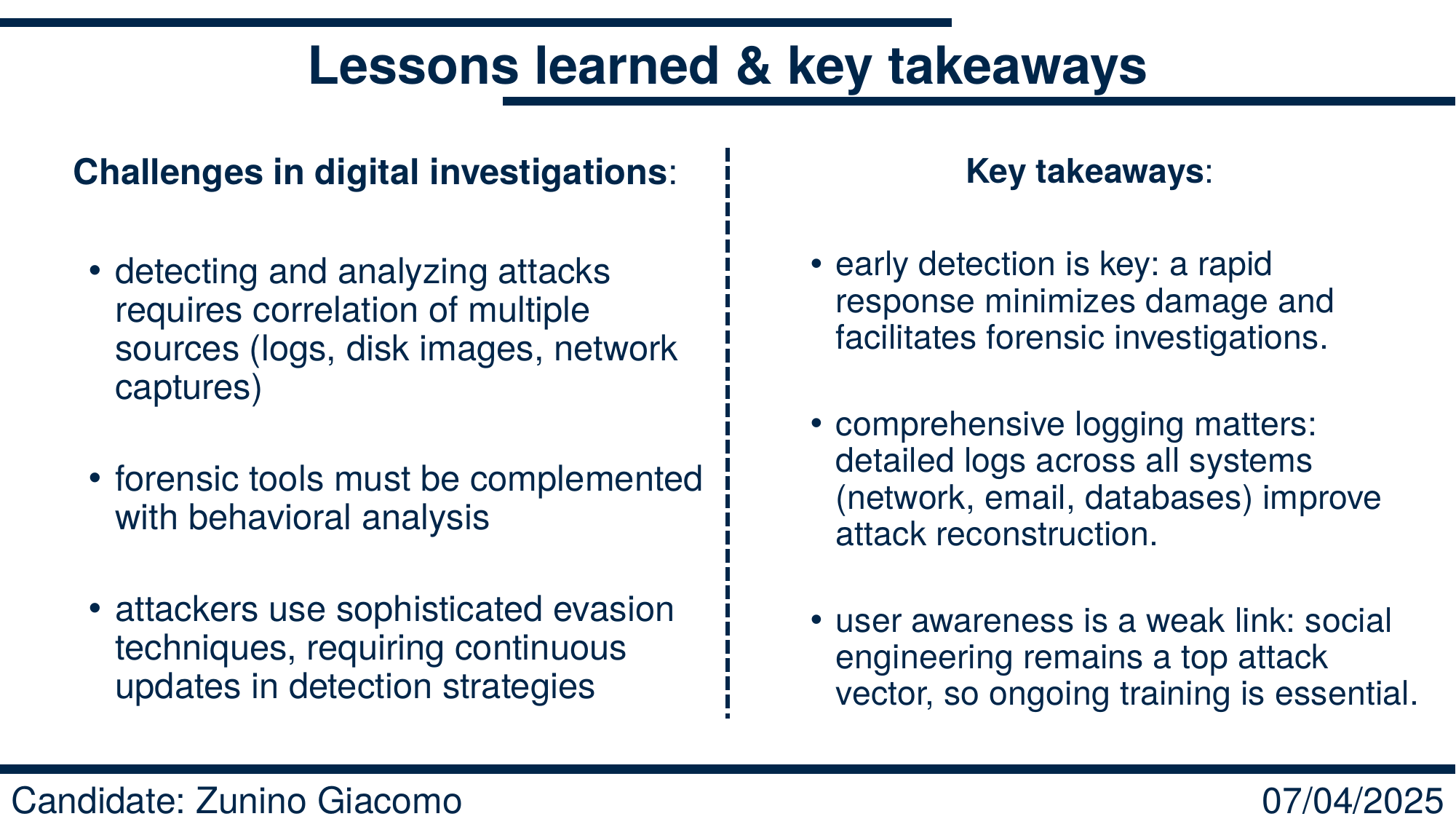

Lessons learned & key takeaways
Challenges in digital investigations:

detecting and analyzing attacks requires correlation of multiple sources (logs, disk images, network captures)

forensic tools must be complemented with behavioral analysis

attackers use sophisticated evasion techniques, requiring continuous updates in detection strategies

Key takeaways:

early detection is key: a rapid response minimizes damage and facilitates forensic investigations.

comprehensive logging matters: detailed logs across all systems (network, email, databases) improve attack reconstruction.

user awareness is a weak link: social engineering remains a top attack vector, so ongoing training is essential.

Candidate: Zunino Giacomo
07/04/2025